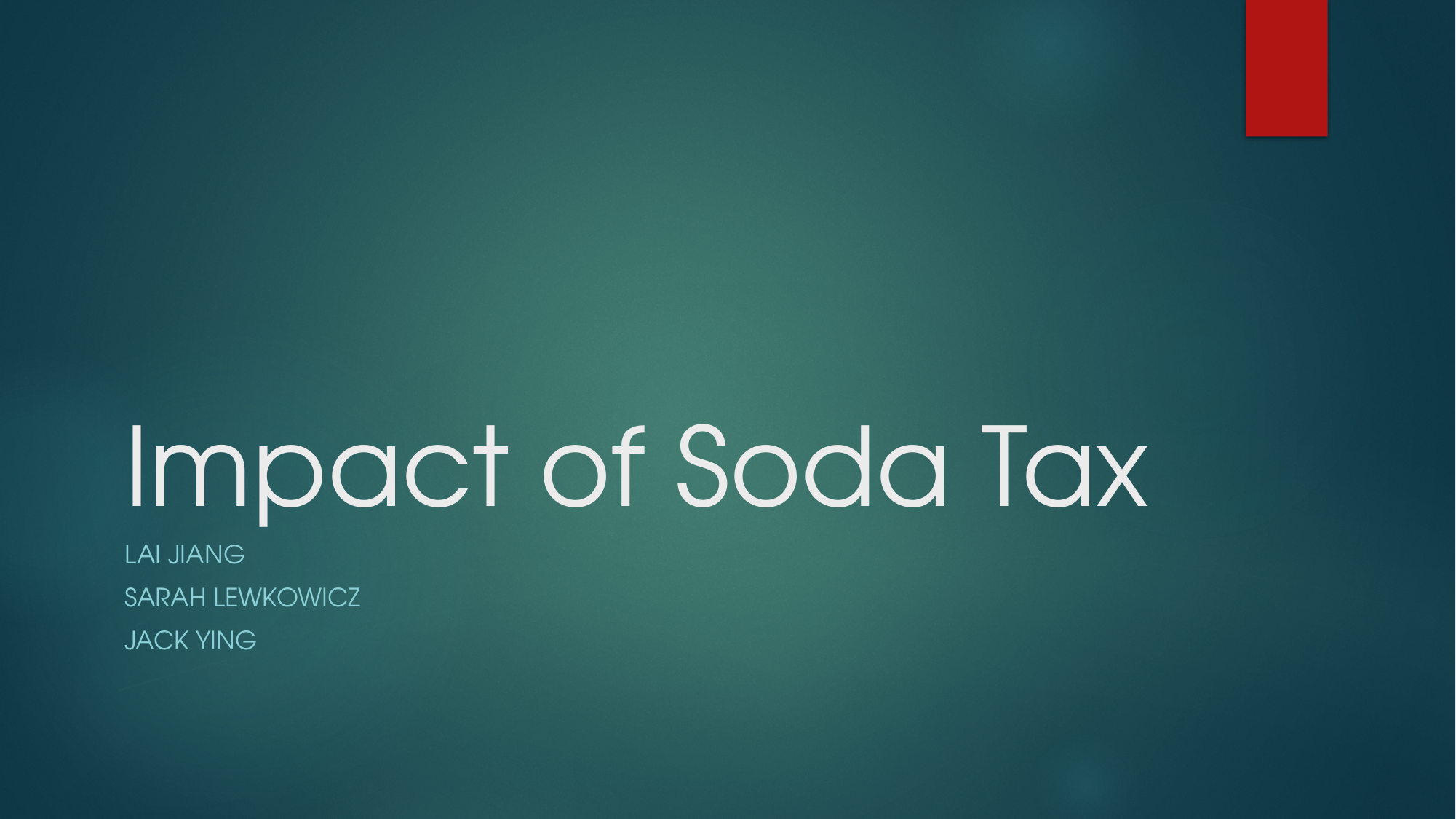

# Impact of Soda Tax
Lai Jiang
Sarah Lewkowicz
Jack Ying